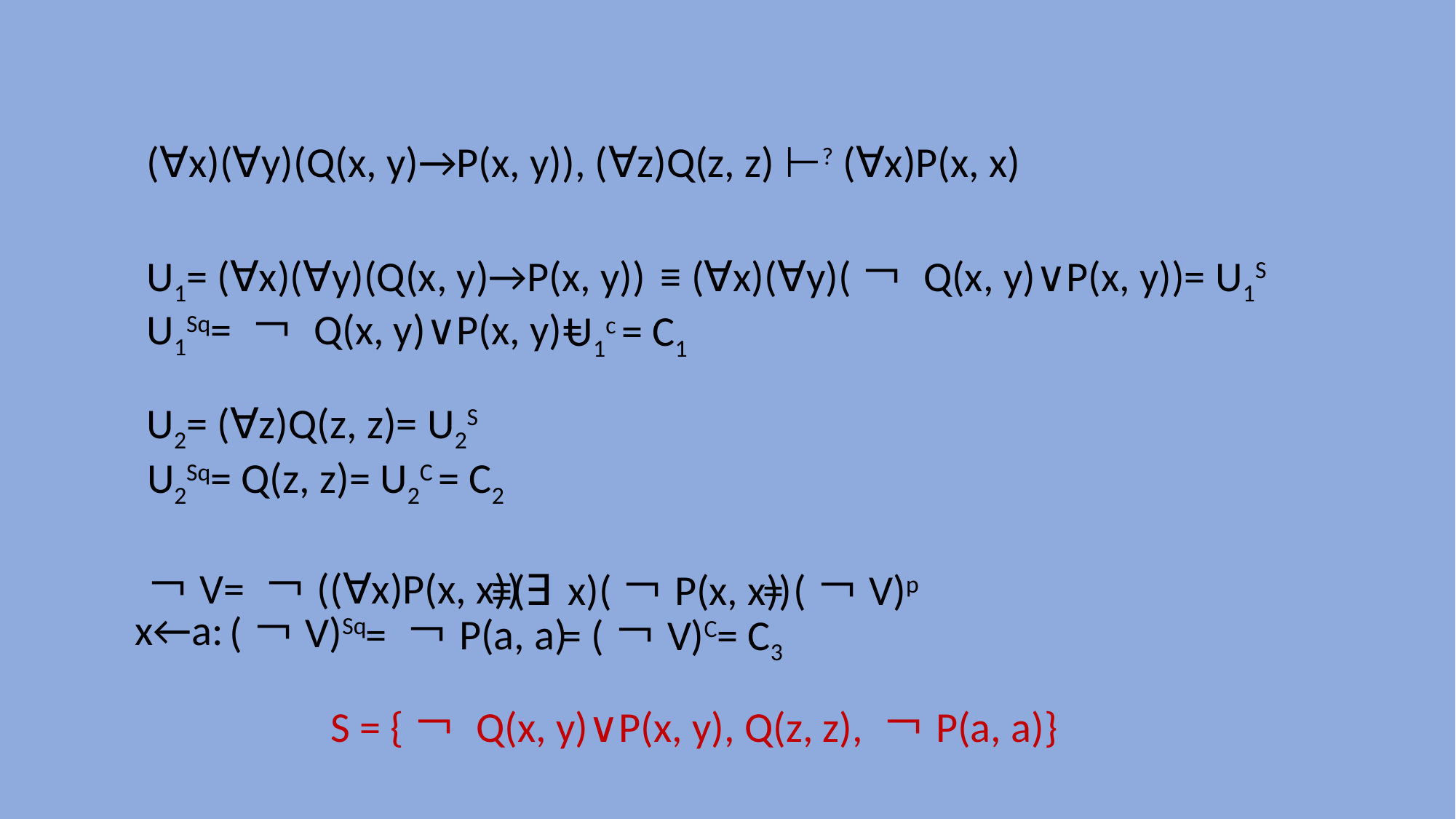

(∀x)(∀y)(Q(x, y)→P(x, y)), (∀z)Q(z, z) ⊢? (∀x)P(x, x)

U1= (∀x)(∀y)(Q(x, y)→P(x, y))

≡ (∀x)(∀y)(￢ Q(x, y)∨P(x, y))= U1S
U1Sq= ￢ Q(x, y)∨P(x, y)=
U1c = C1

U2= (∀z)Q(z, z)= U2S

U2Sq= Q(z, z)= U2C = C2

￢V= ￢((∀x)P(x, x))
≡(∃x)(￢P(x, x))
 = (￢V)p
x←a:
(￢V)Sq

= ￢P(a, a)
= (￢V)C= C3
S = {￢ Q(x, y)∨P(x, y), Q(z, z), ￢P(a, a)}